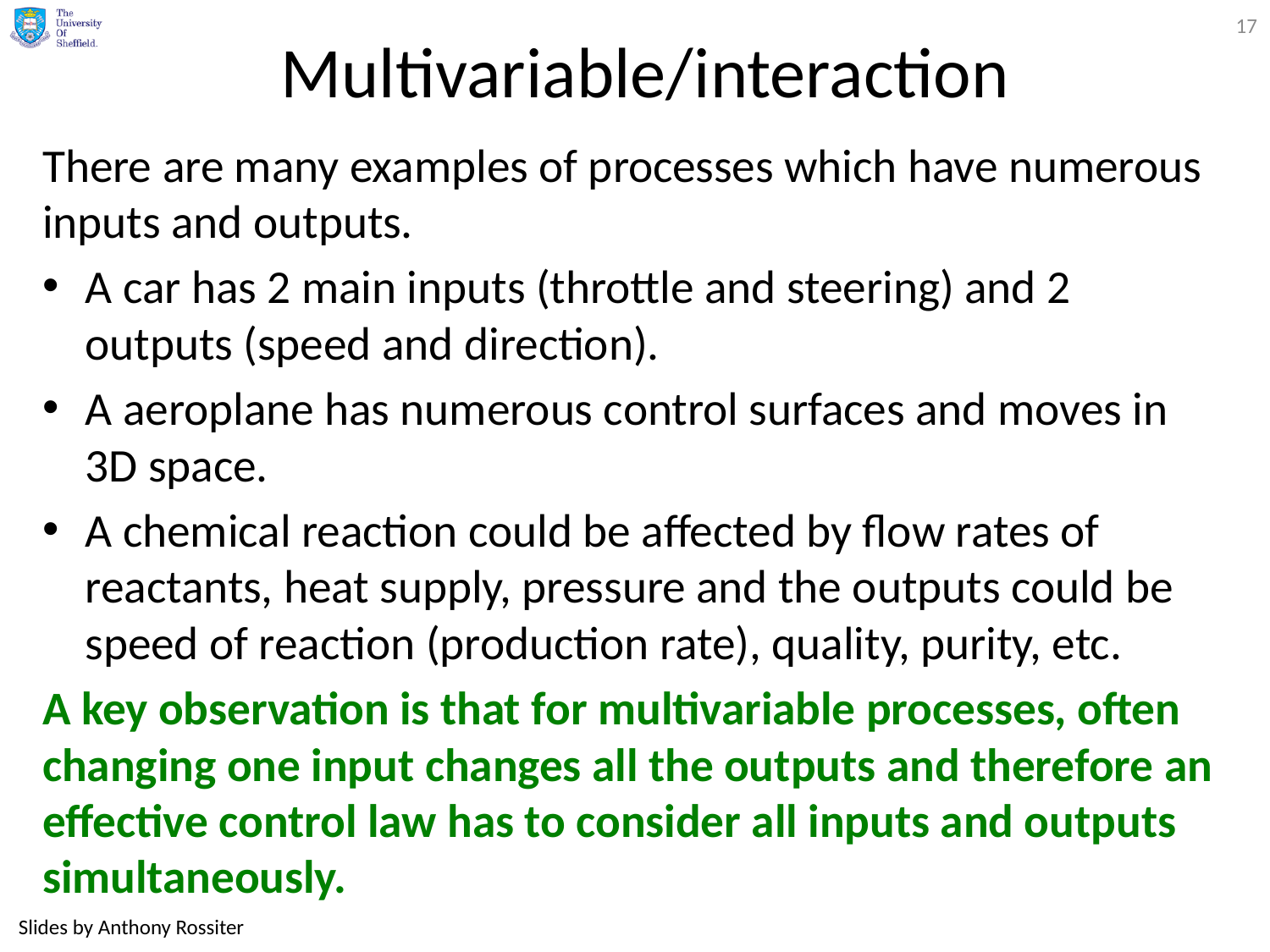

17
# Multivariable/interaction
There are many examples of processes which have numerous inputs and outputs.
A car has 2 main inputs (throttle and steering) and 2 outputs (speed and direction).
A aeroplane has numerous control surfaces and moves in 3D space.
A chemical reaction could be affected by flow rates of reactants, heat supply, pressure and the outputs could be speed of reaction (production rate), quality, purity, etc.
A key observation is that for multivariable processes, often changing one input changes all the outputs and therefore an effective control law has to consider all inputs and outputs simultaneously.
Slides by Anthony Rossiter